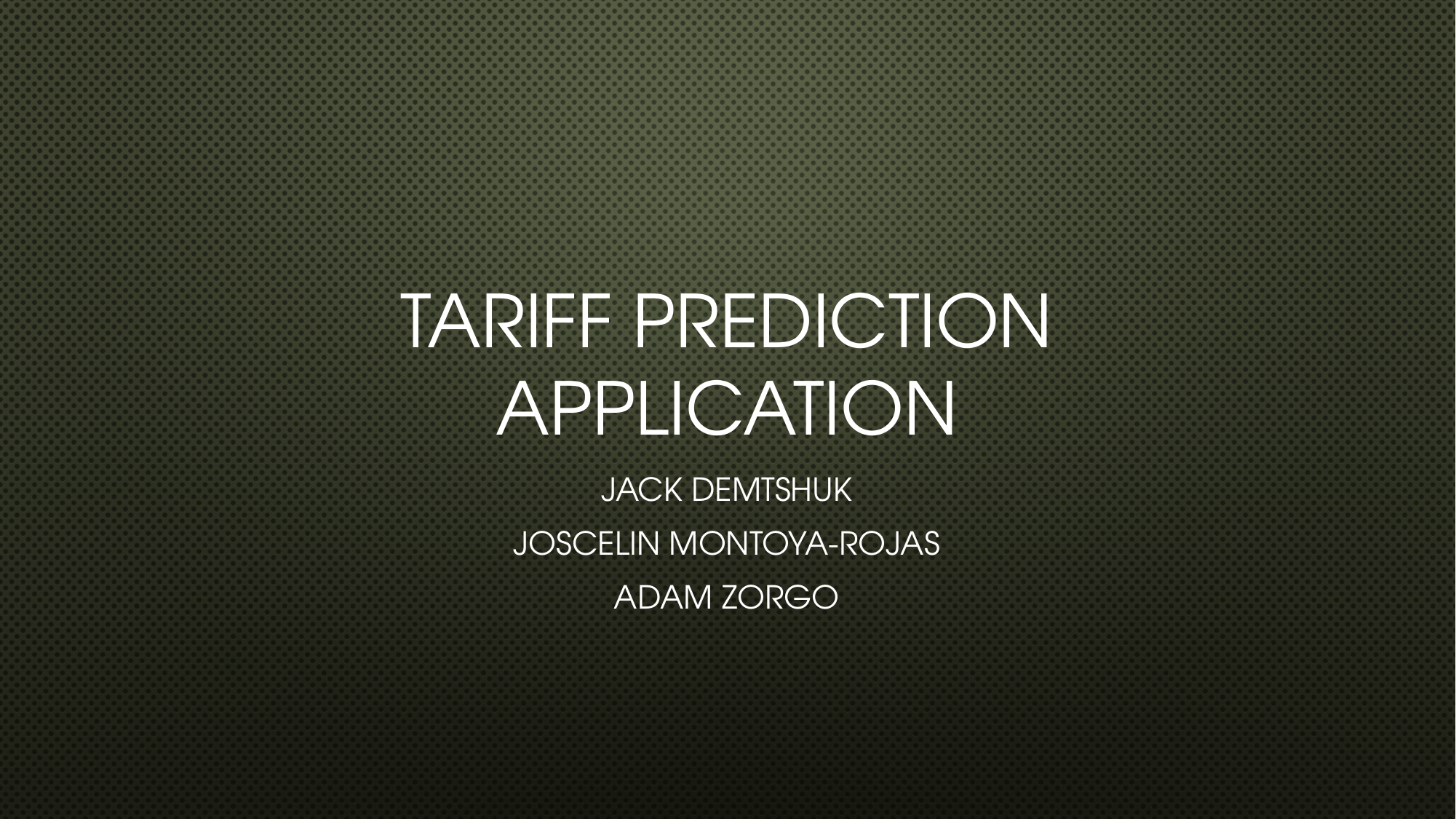

# Tariff Prediction Application
Jack Demtshuk
Joscelin Montoya-Rojas
Adam Zorgo